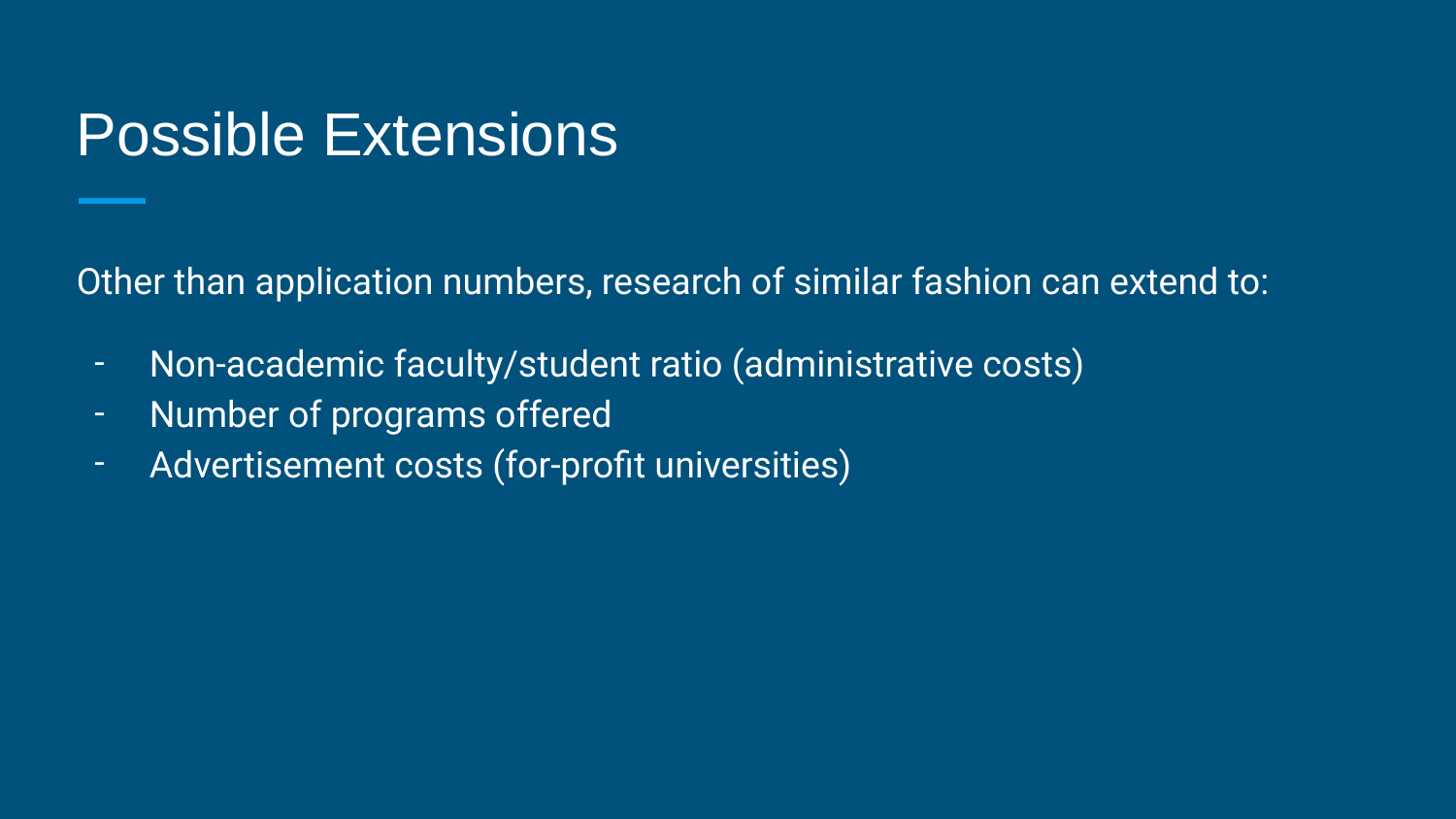

# Possible Extensions
Other than application numbers, research of similar fashion can extend to:
Non-academic faculty/student ratio (administrative costs)
Number of programs offered
Advertisement costs (for-profit universities)